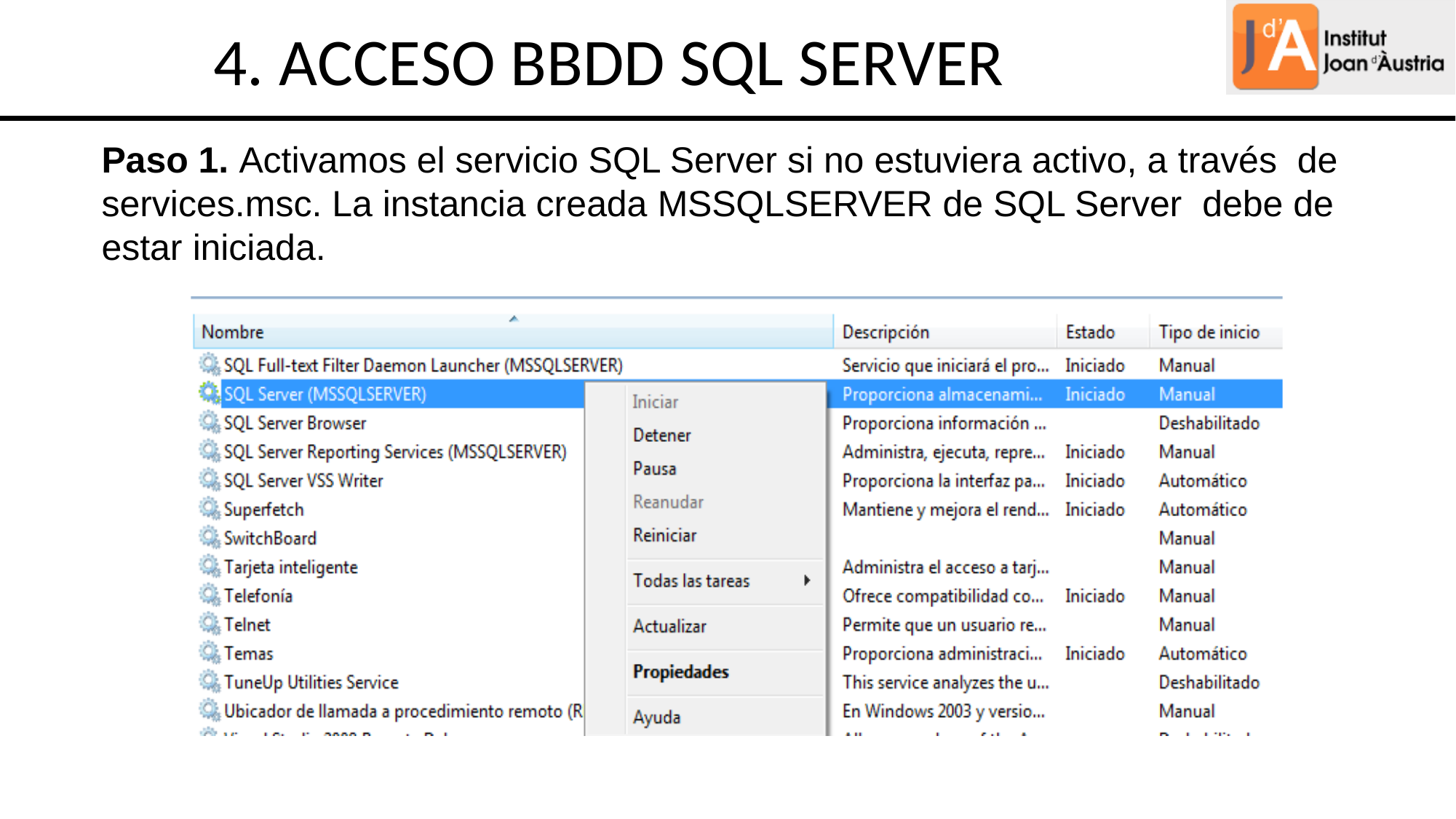

4. ACCESO BBDD SQL SERVER
Paso 1. Activamos el servicio SQL Server si no estuviera activo, a través  de services.msc. La instancia creada MSSQLSERVER de SQL Server  debe de estar iniciada.